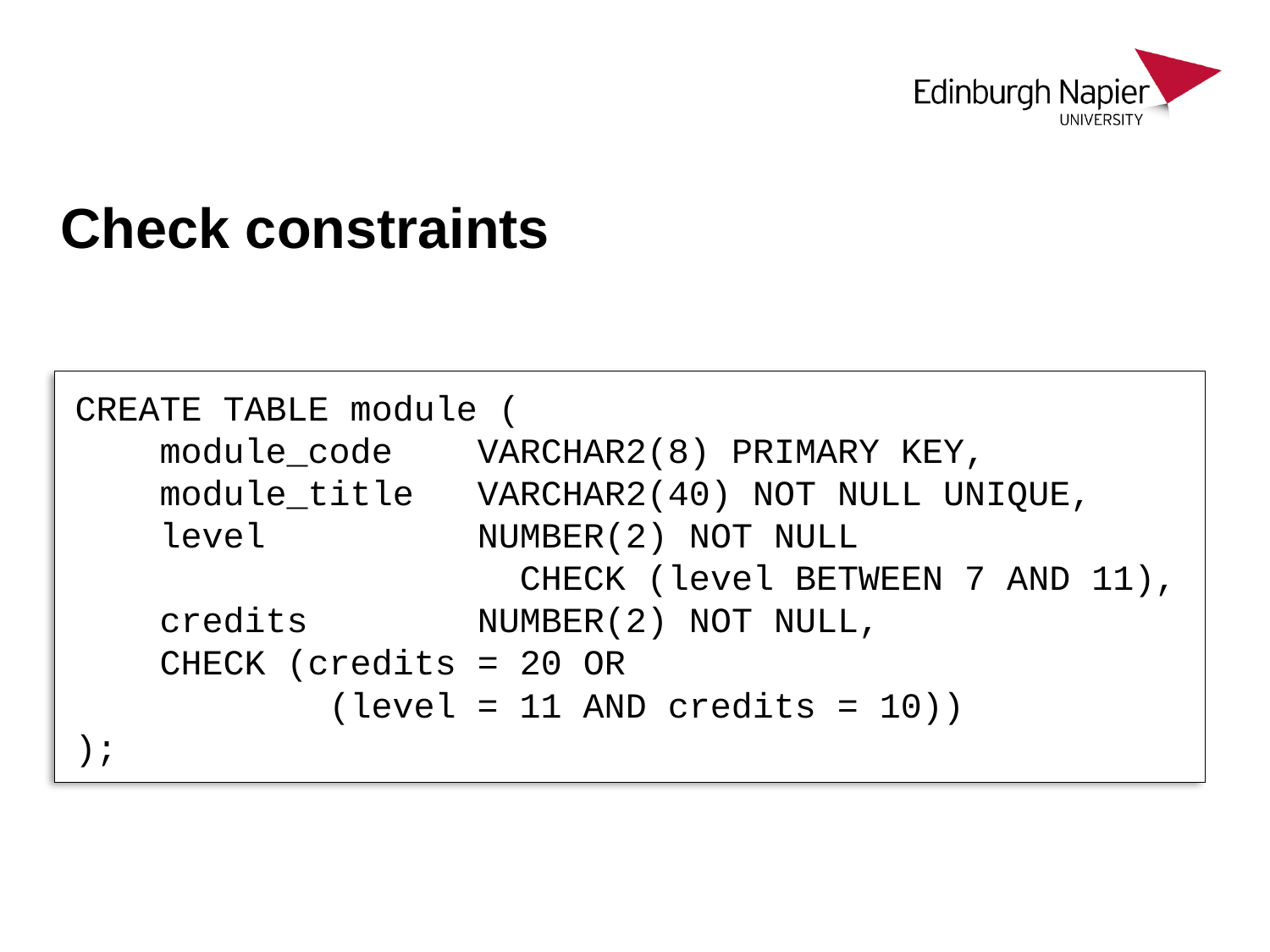

# Check constraints
CREATE TABLE module (
    module_code    VARCHAR2(8) PRIMARY KEY,
    module_title   VARCHAR2(40) NOT NULL UNIQUE,
    level          NUMBER(2) NOT NULL
                     CHECK (level BETWEEN 7 AND 11),
    credits        NUMBER(2) NOT NULL,
    CHECK (credits = 20 OR
		(level = 11 AND credits = 10))
);